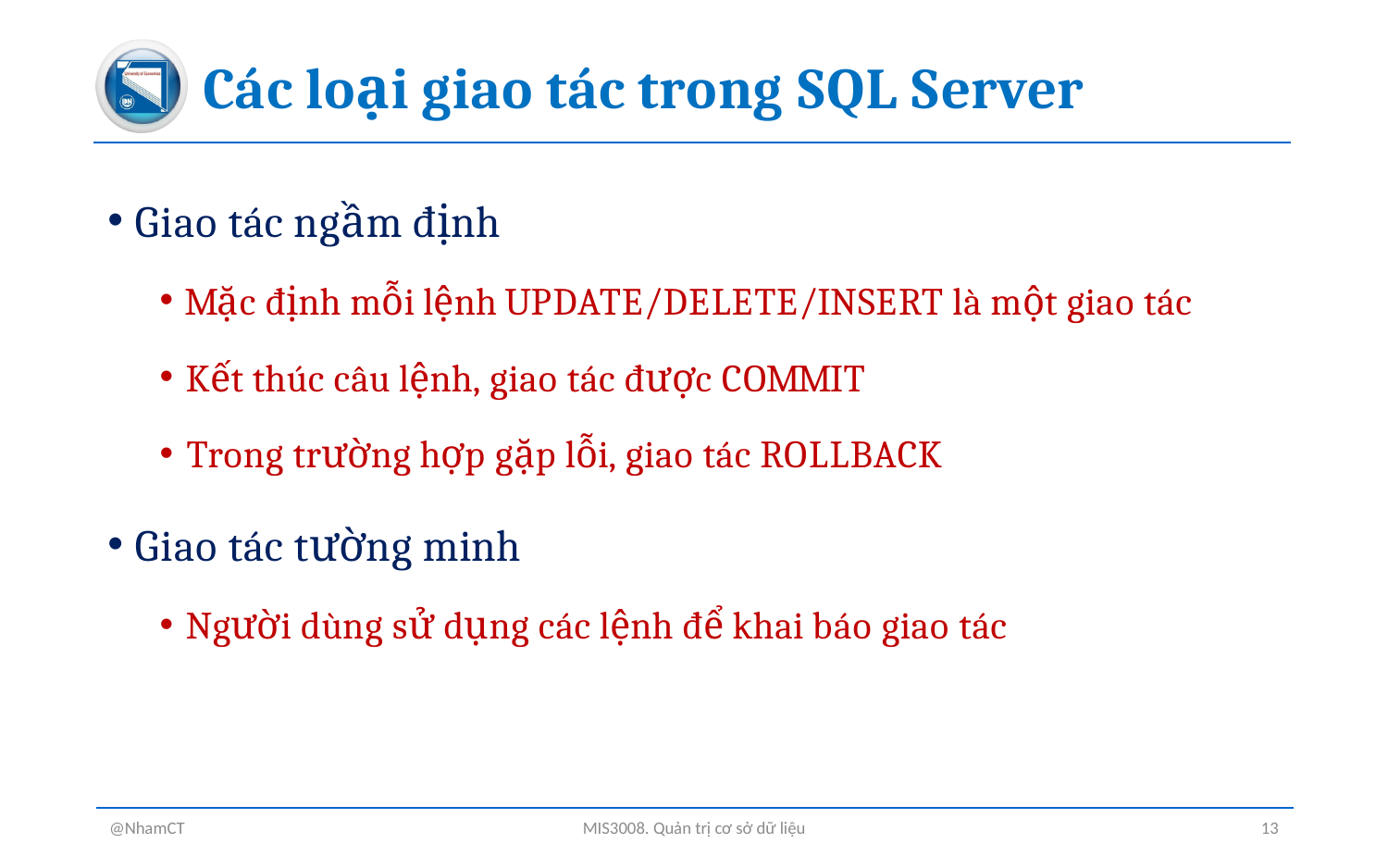

# Các loại giao tác trong SQL Server
Giao tác ngầm định
Mặc định mỗi lệnh UPDATE/DELETE/INSERT là một giao tác
Kết thúc câu lệnh, giao tác được COMMIT
Trong trường hợp gặp lỗi, giao tác ROLLBACK
Giao tác tường minh
Người dùng sử dụng các lệnh để khai báo giao tác
@NhamCT
MIS3008. Quản trị cơ sở dữ liệu
13